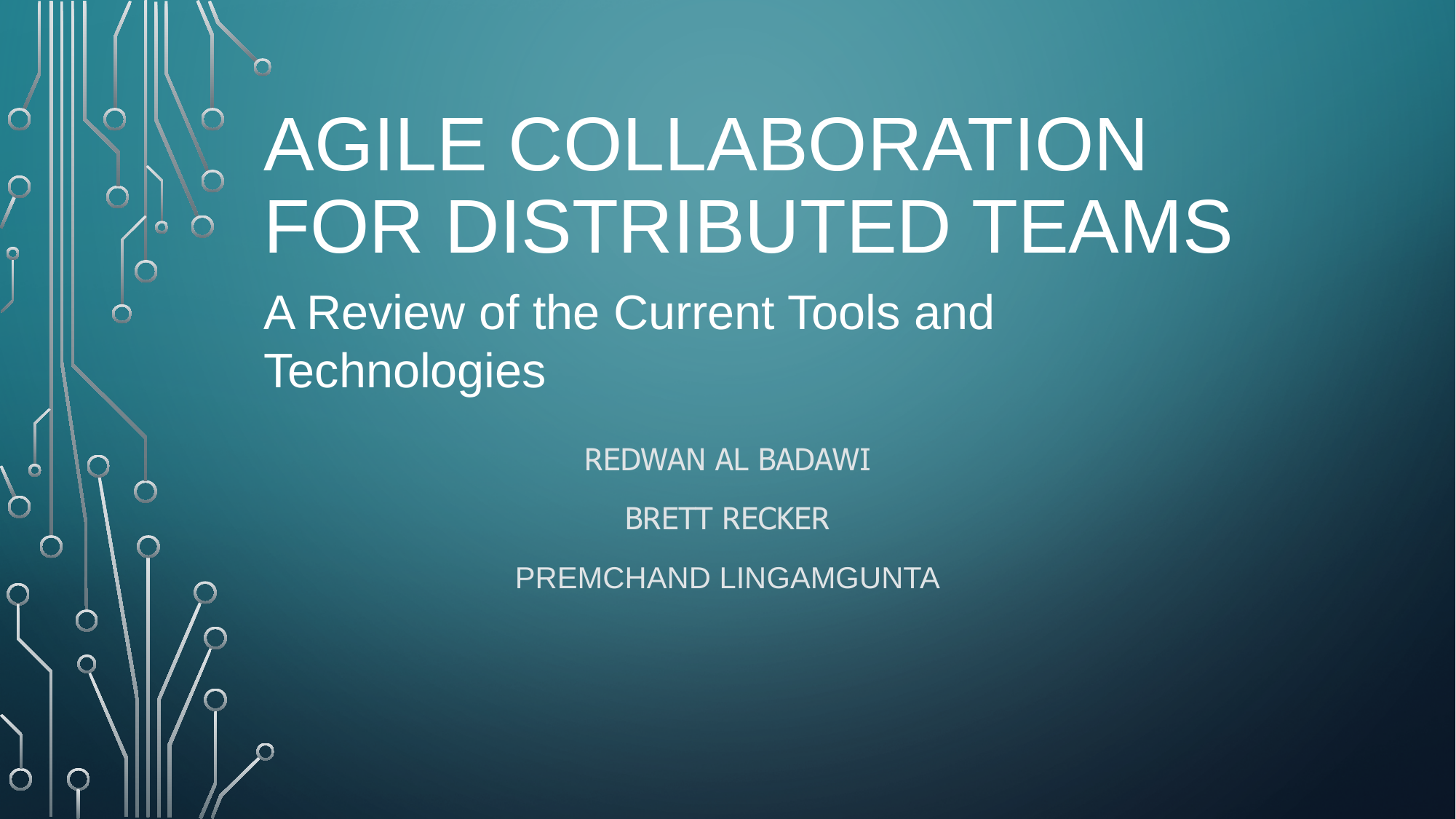

# Agile Collaboration for Distributed Teams
A Review of the Current Tools and Technologies
Redwan Al badawi
Brett recker
Premchand Lingamgunta